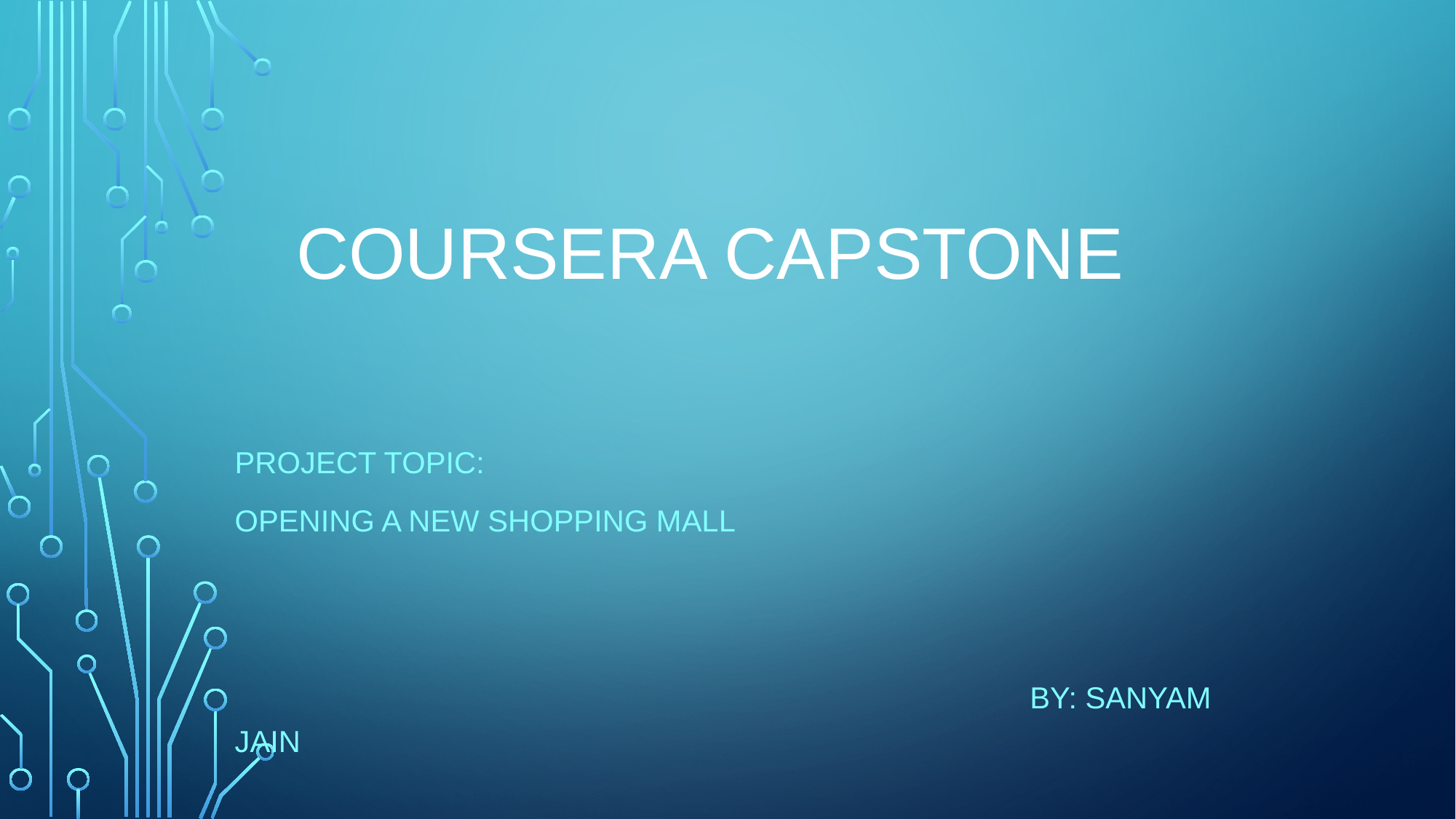

# COURSERA CAPSTONE
PROJECT TOPIC:
OPENING A NEW SHOPPING MALL

                                                                                               BY: SANYAM JAIN